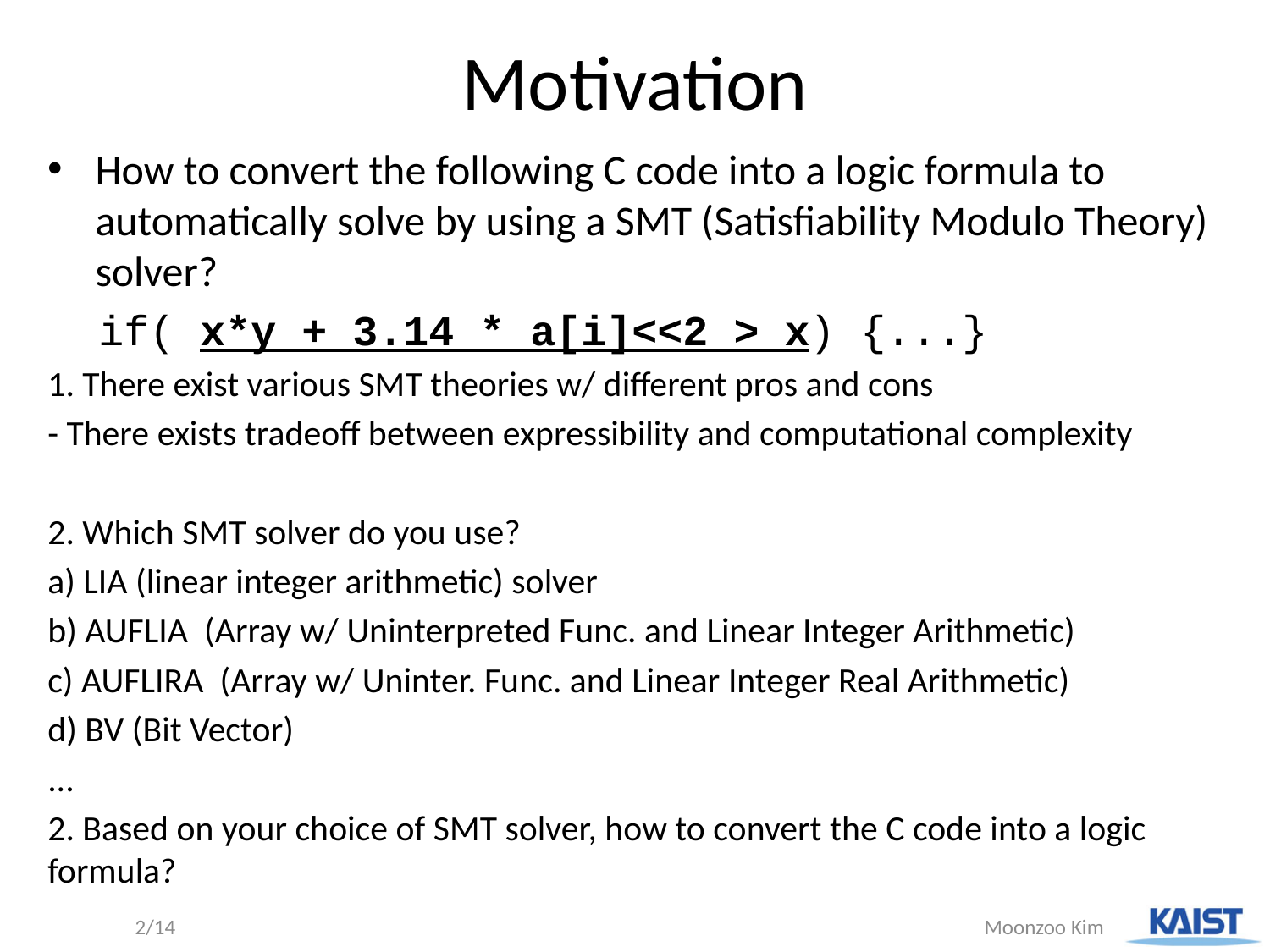

# Motivation
How to convert the following C code into a logic formula to automatically solve by using a SMT (Satisfiability Modulo Theory) solver?
  if( x*y + 3.14 * a[i]<<2 > x) {...}
1. There exist various SMT theories w/ different pros and cons
- There exists tradeoff between expressibility and computational complexity

2. Which SMT solver do you use?
a) LIA (linear integer arithmetic) solver
b) AUFLIA  (Array w/ Uninterpreted Func. and Linear Integer Arithmetic)
c) AUFLIRA  (Array w/ Uninter. Func. and Linear Integer Real Arithmetic)
d) BV (Bit Vector)
...
2. Based on your choice of SMT solver, how to convert the C code into a logic formula?
2/14
Moonzoo Kim